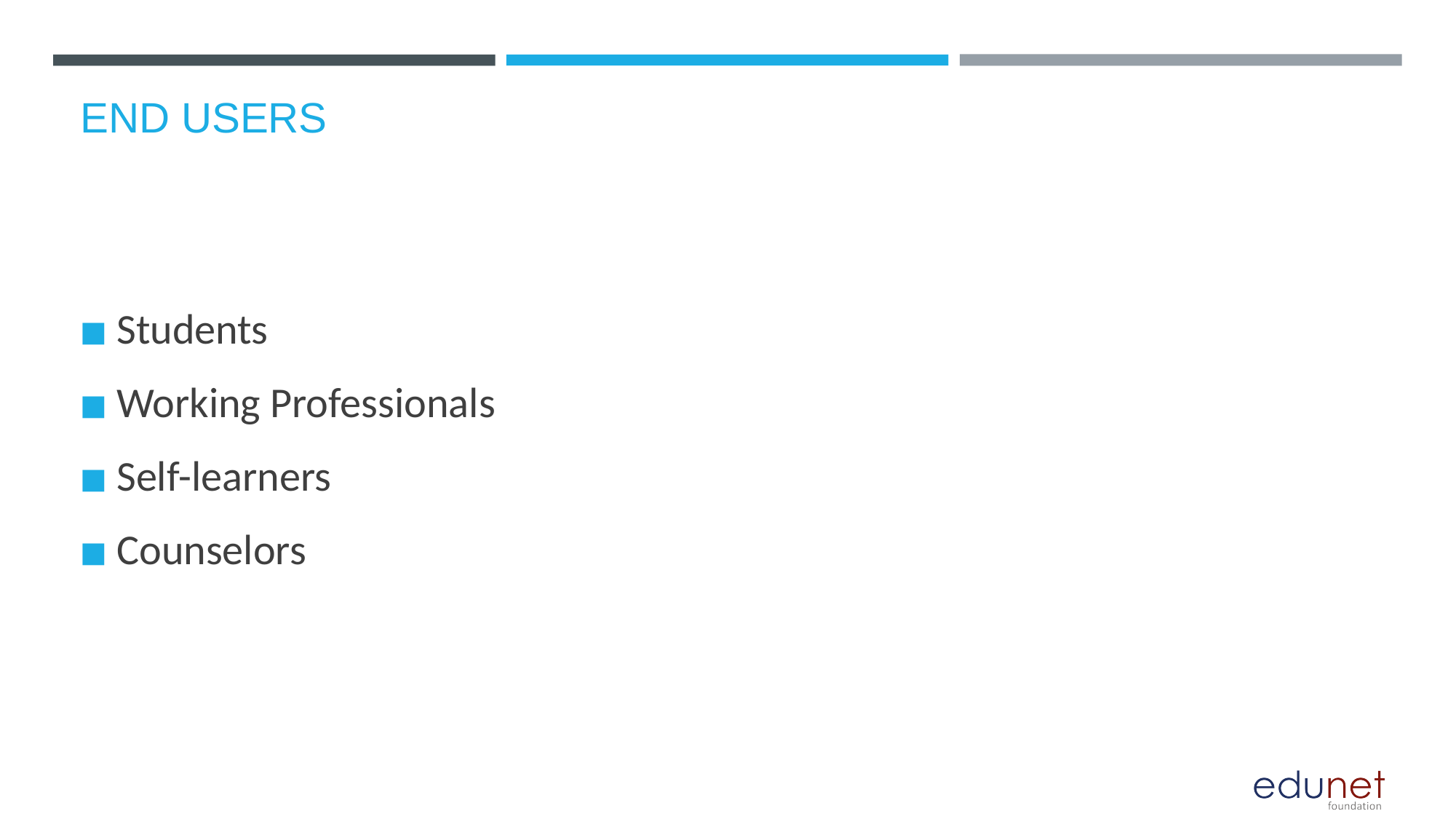

# END USERS
Students
Working Professionals
Self-learners
Counselors